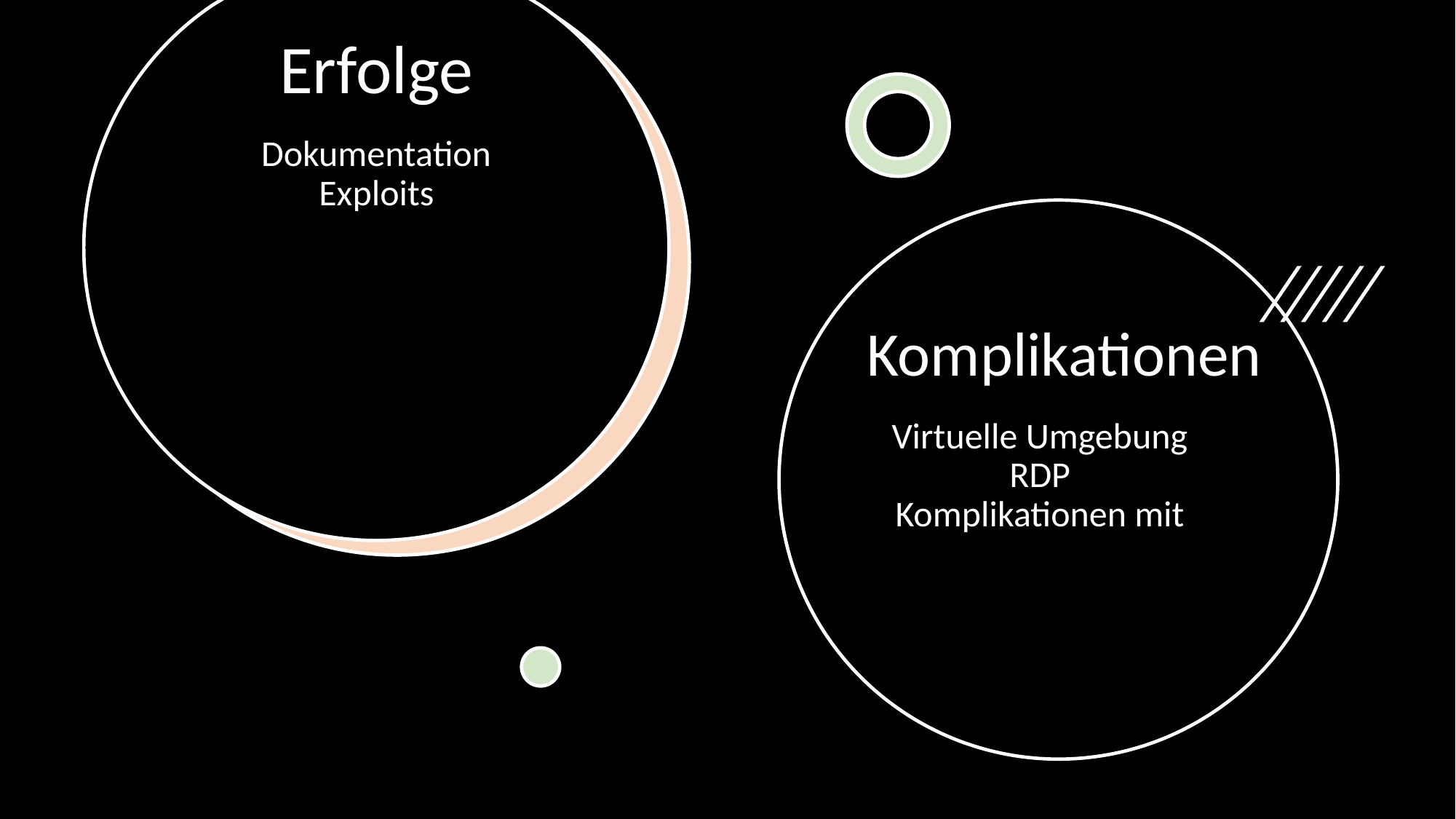

Erfolge

# Dokumentation Exploits

Komplikationen
Virtuelle Umgebung
RDP
Komplikationen mit